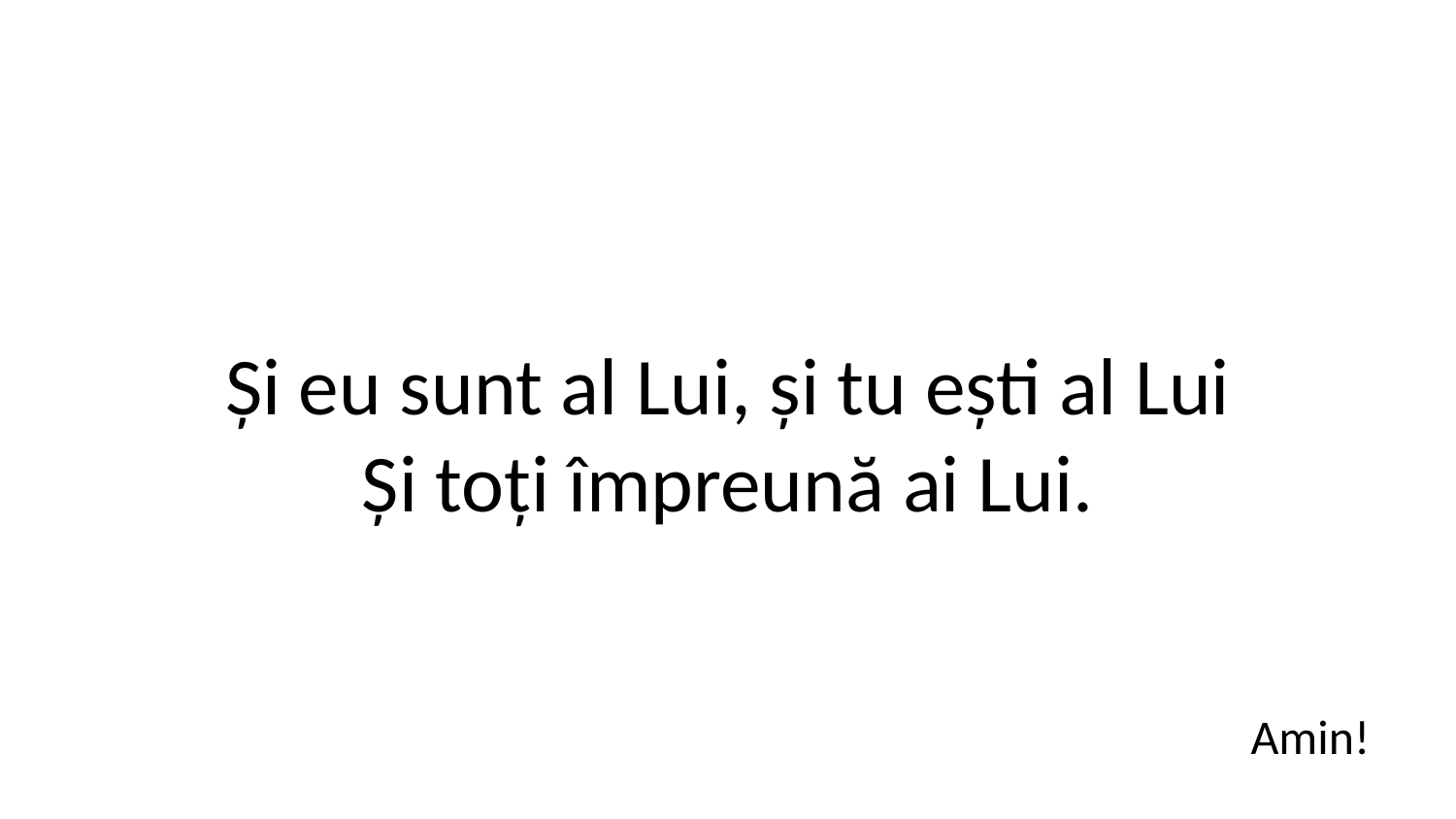

Și eu sunt al Lui, și tu ești al Lui
Și toți împreună ai Lui.

Amin!